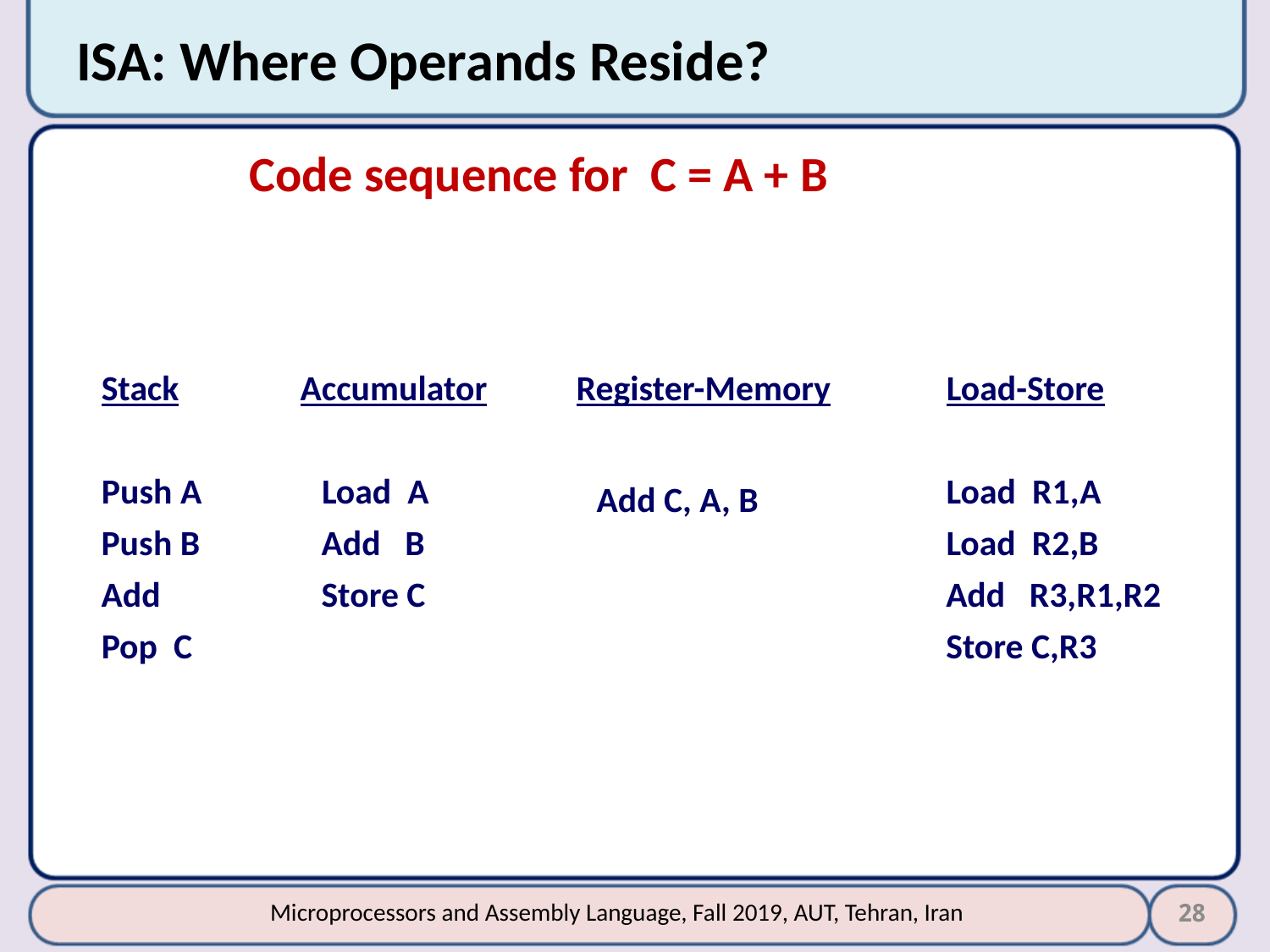

# ISA: Where Operands Reside?
Code sequence for  C = A + B
Stack
Accumulator
Register-Memory
Load-Store

Push A
Load  A
Load  R1,A
Add C, A, B
Push B
Add   B
Load  R2,B
Add
Store C
Add   R3,R1,R2
Pop  C
Store C,R3
28
Microprocessors and Assembly Language, Fall 2019, AUT, Tehran, Iran